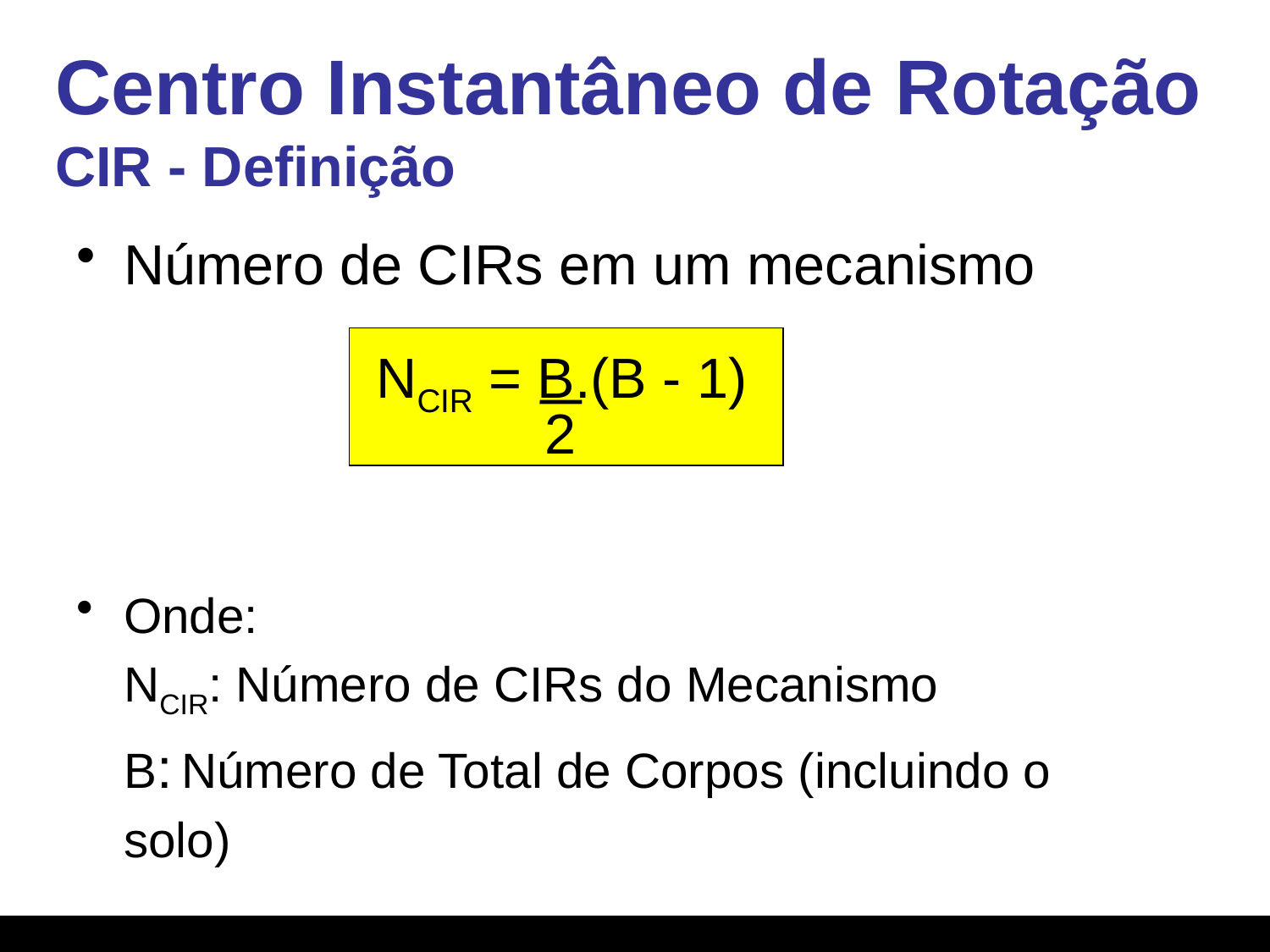

# Centro Instantâneo de Rotação CIR - Definição
Número de CIRs em um mecanismo

Onde:
	NCIR: Número de CIRs do Mecanismo
	B: Número de Total de Corpos (incluindo o solo)

NCIR = B.(B - 1)
2